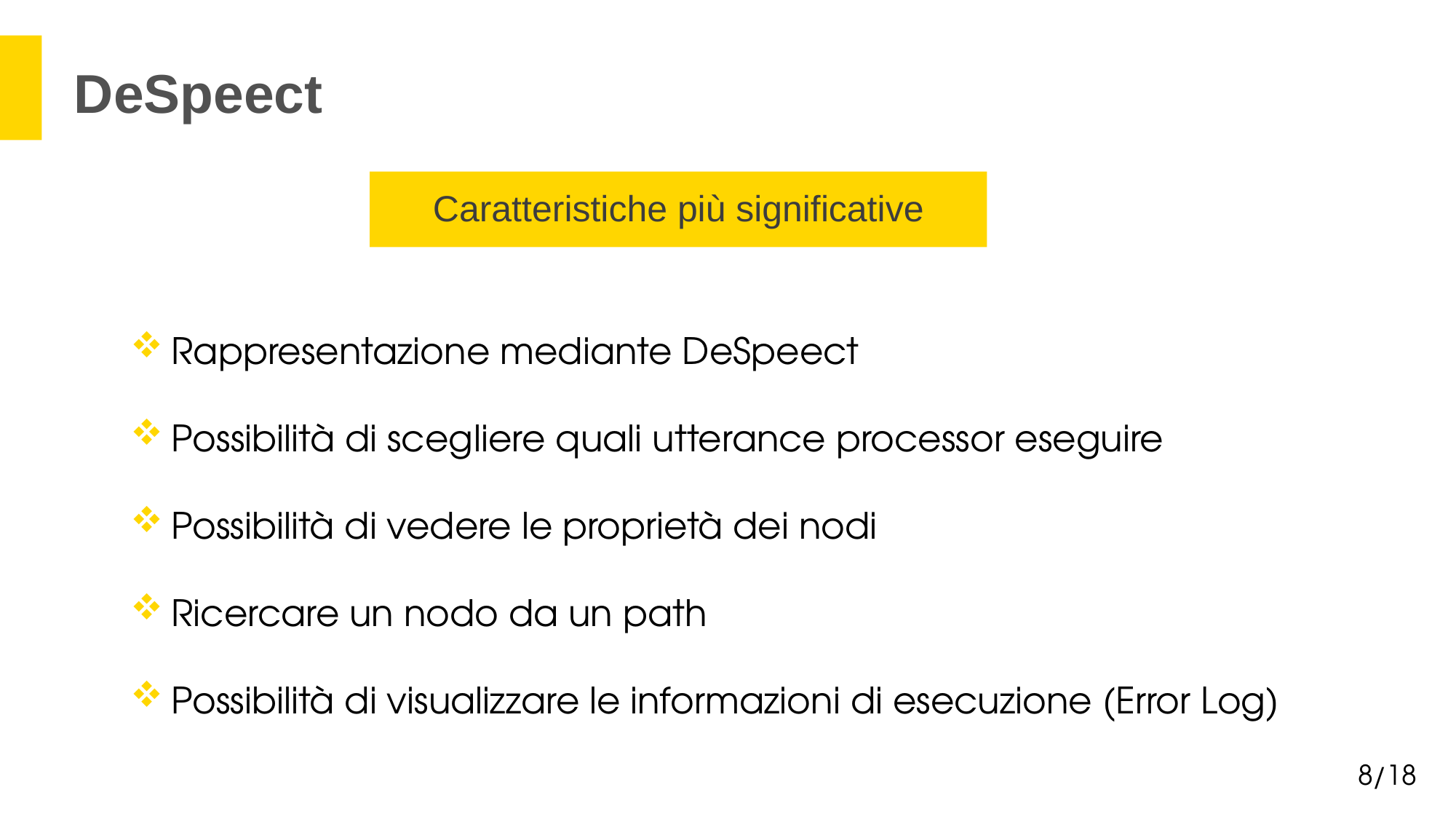

DeSpeect

Caratteristiche più significative
Rappresentazione mediante DeSpeect
Possibilità di scegliere quali utterance processor eseguire
Possibilità di vedere le proprietà dei nodi
Ricercare un nodo da un path
Possibilità di visualizzare le informazioni di esecuzione (Error Log)
8/18